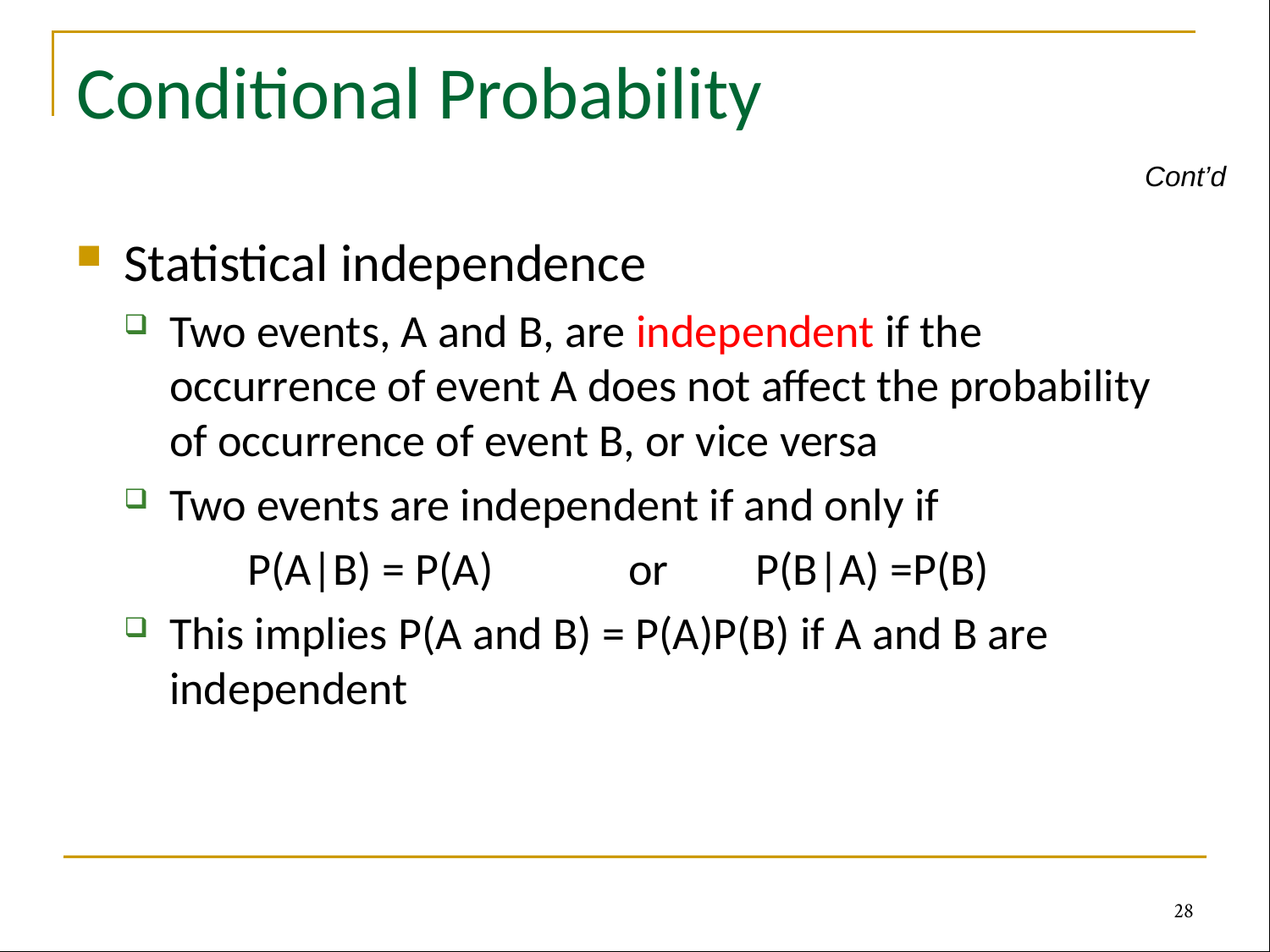

# Conditional Probability
Cont’d
Statistical independence
Two events, A and B, are independent if the occurrence of event A does not affect the probability of occurrence of event B, or vice versa
Two events are independent if and only if
	P(A|B) = P(A)		or 	P(B|A) =P(B)
This implies P(A and B) = P(A)P(B) if A and B are independent
28